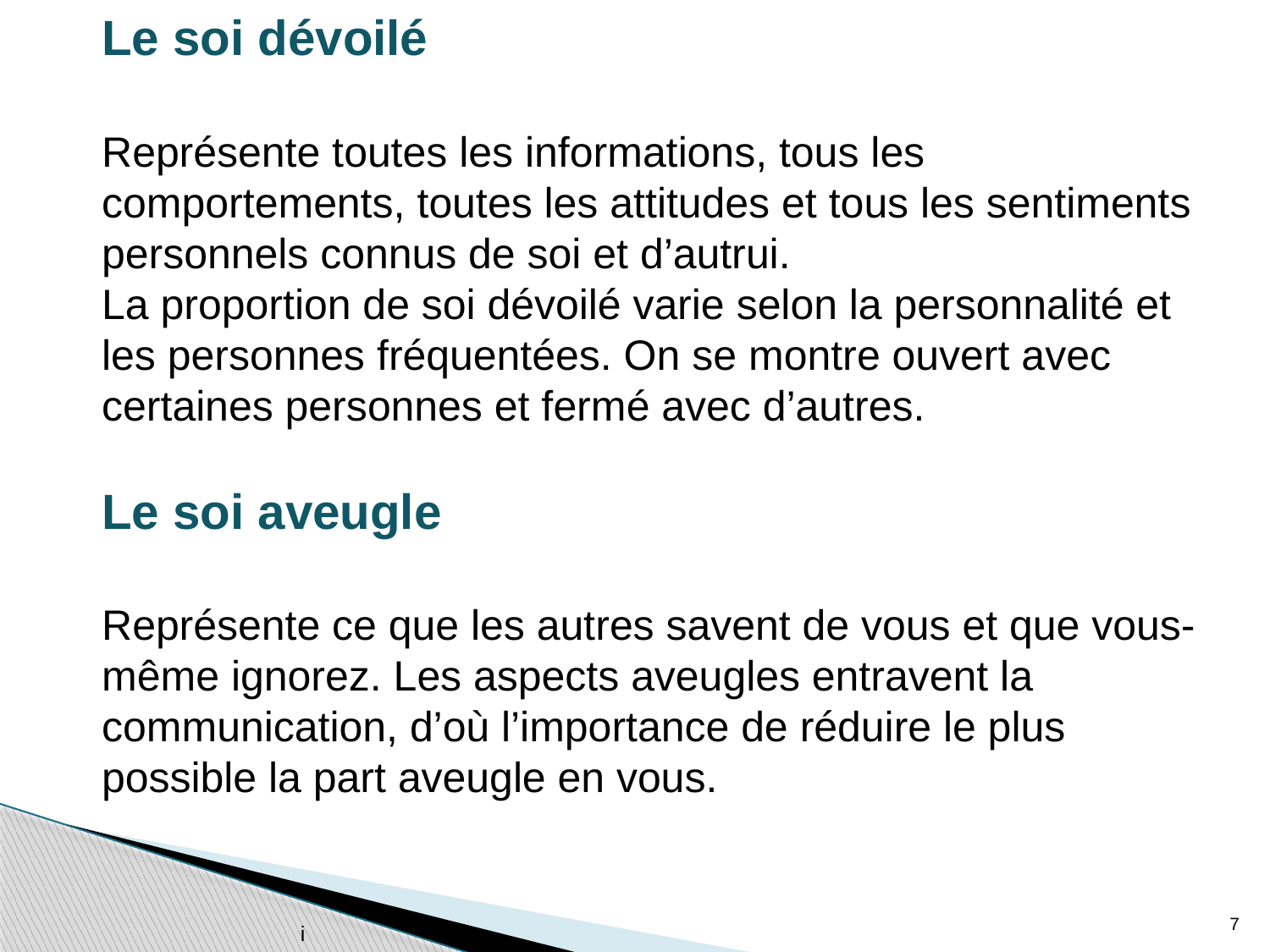

Le soi dévoilé

Représente toutes les informations, tous les comportements, toutes les attitudes et tous les sentiments personnels connus de soi et d’autrui.
La proportion de soi dévoilé varie selon la personnalité et les personnes fréquentées. On se montre ouvert avec certaines personnes et fermé avec d’autres.

Le soi aveugle

Représente ce que les autres savent de vous et que vous-même ignorez. Les aspects aveugles entravent la communication, d’où l’importance de réduire le plus possible la part aveugle en vous.

i
7